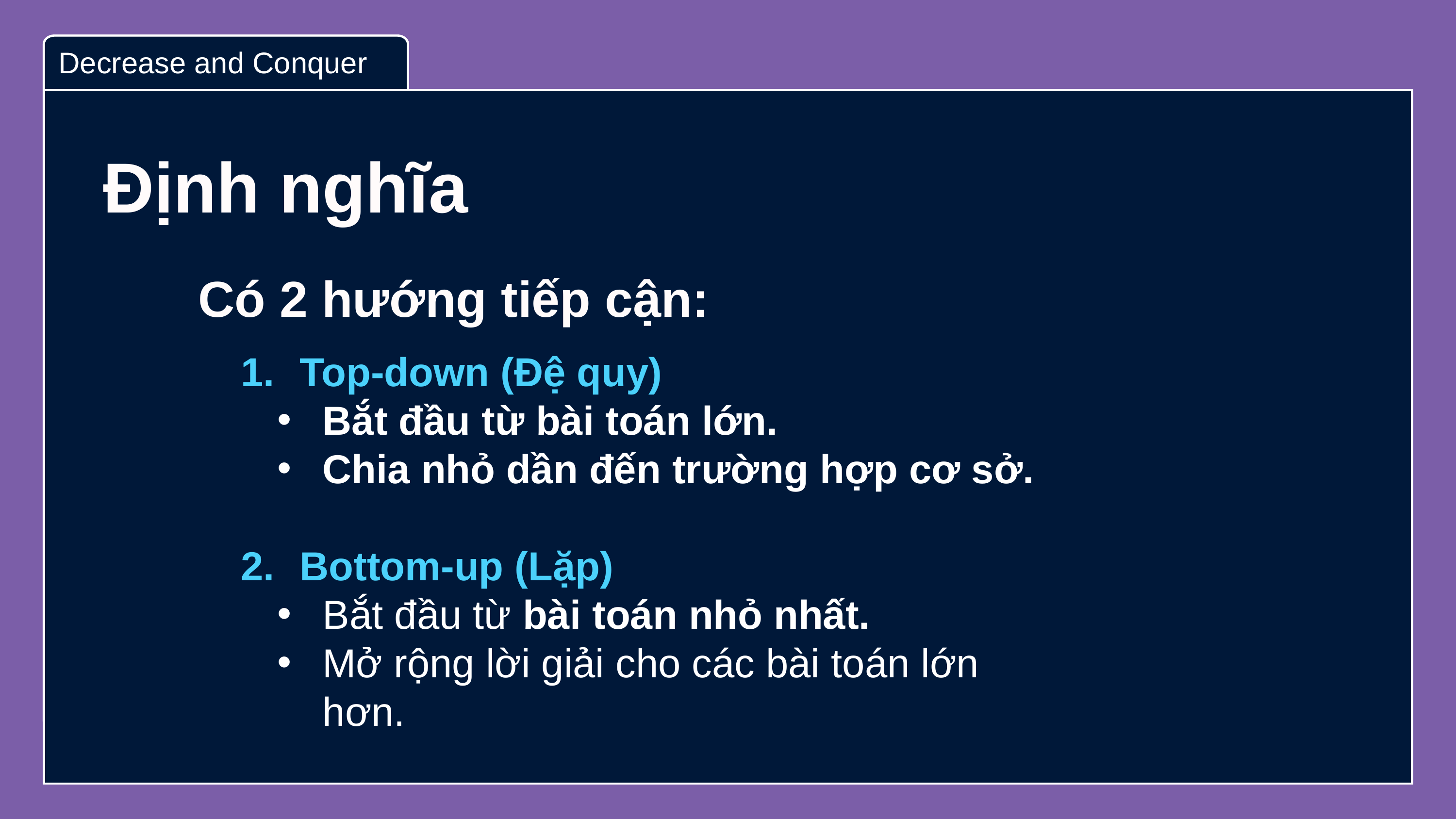

Decrease and Conquer

Định nghĩa
Có 2 hướng tiếp cận:

Top-down (Đệ quy)
Bắt đầu từ bài toán lớn.
Chia nhỏ dần đến trường hợp cơ sở.

Bottom-up (Lặp)
Bắt đầu từ bài toán nhỏ nhất.
Mở rộng lời giải cho các bài toán lớn hơn.